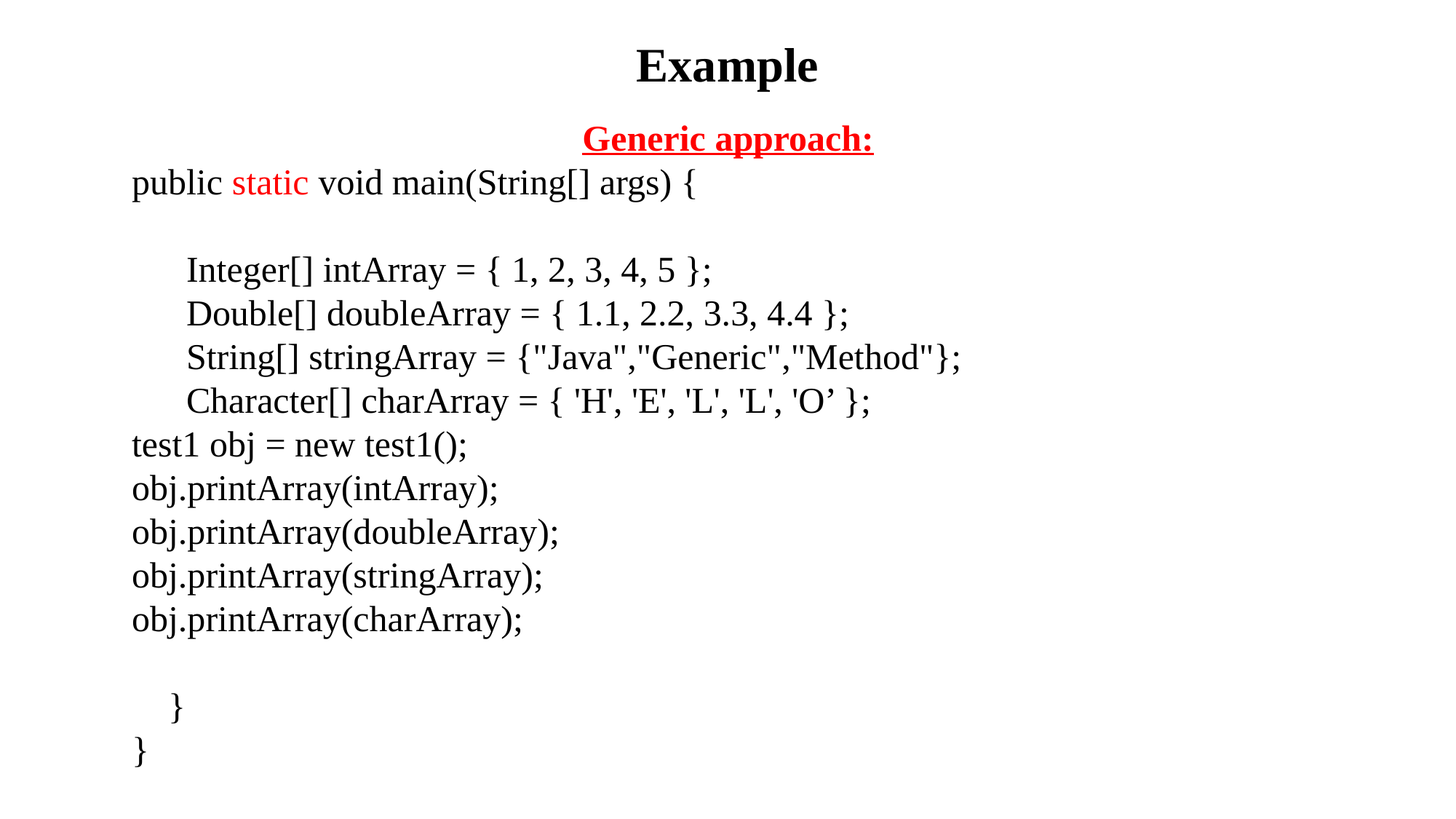

# Example
     Generic approach:
public static void main(String[] args) {

      Integer[] intArray = { 1, 2, 3, 4, 5 };
      Double[] doubleArray = { 1.1, 2.2, 3.3, 4.4 };
      String[] stringArray = {"Java","Generic","Method"};
      Character[] charArray = { 'H', 'E', 'L', 'L', 'O’ };
test1 obj = new test1();
obj.printArray(intArray);
obj.printArray(doubleArray);
obj.printArray(stringArray);
obj.printArray(charArray);

    }
}